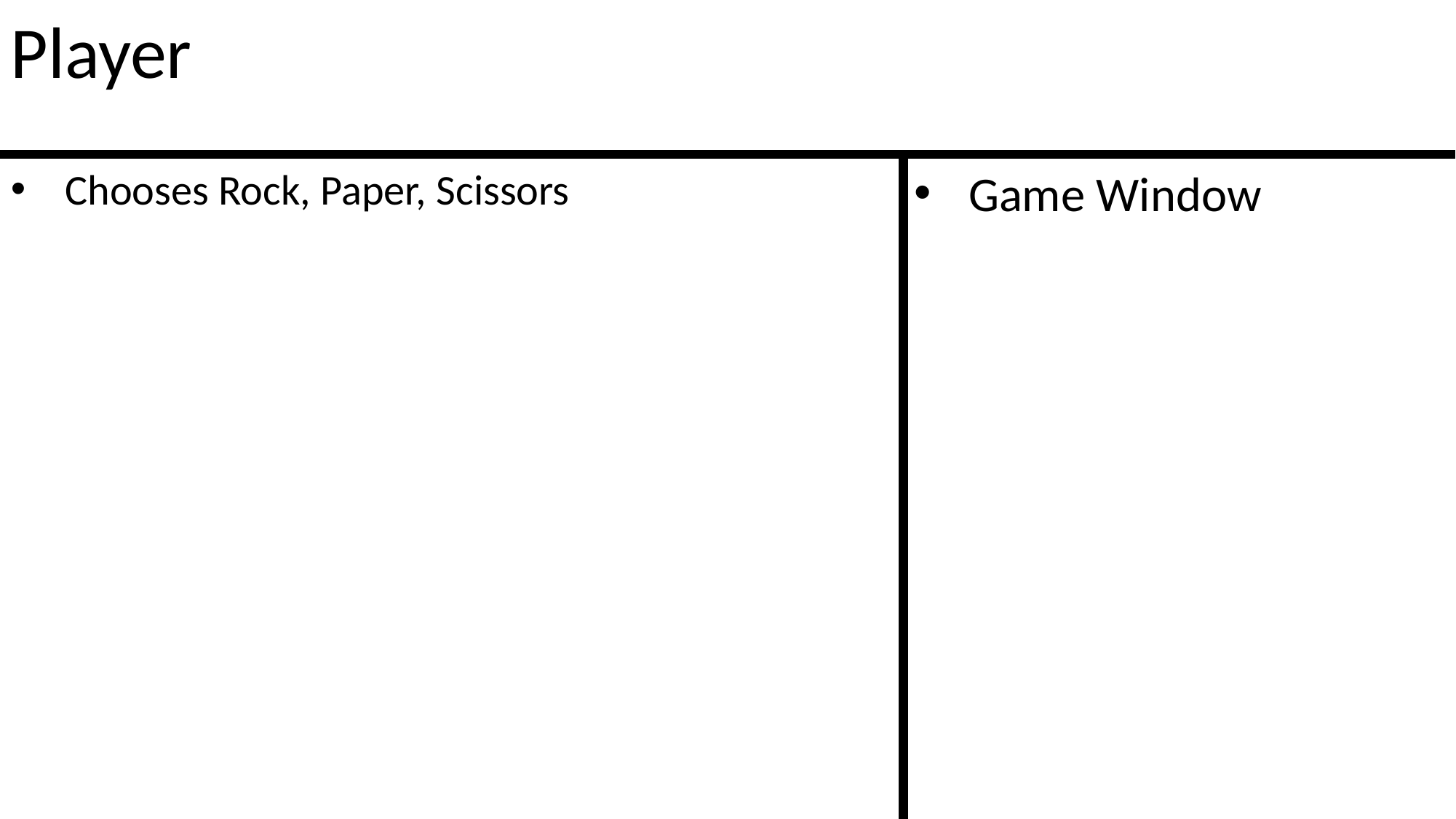

Player
Chooses Rock, Paper, Scissors

Game Window